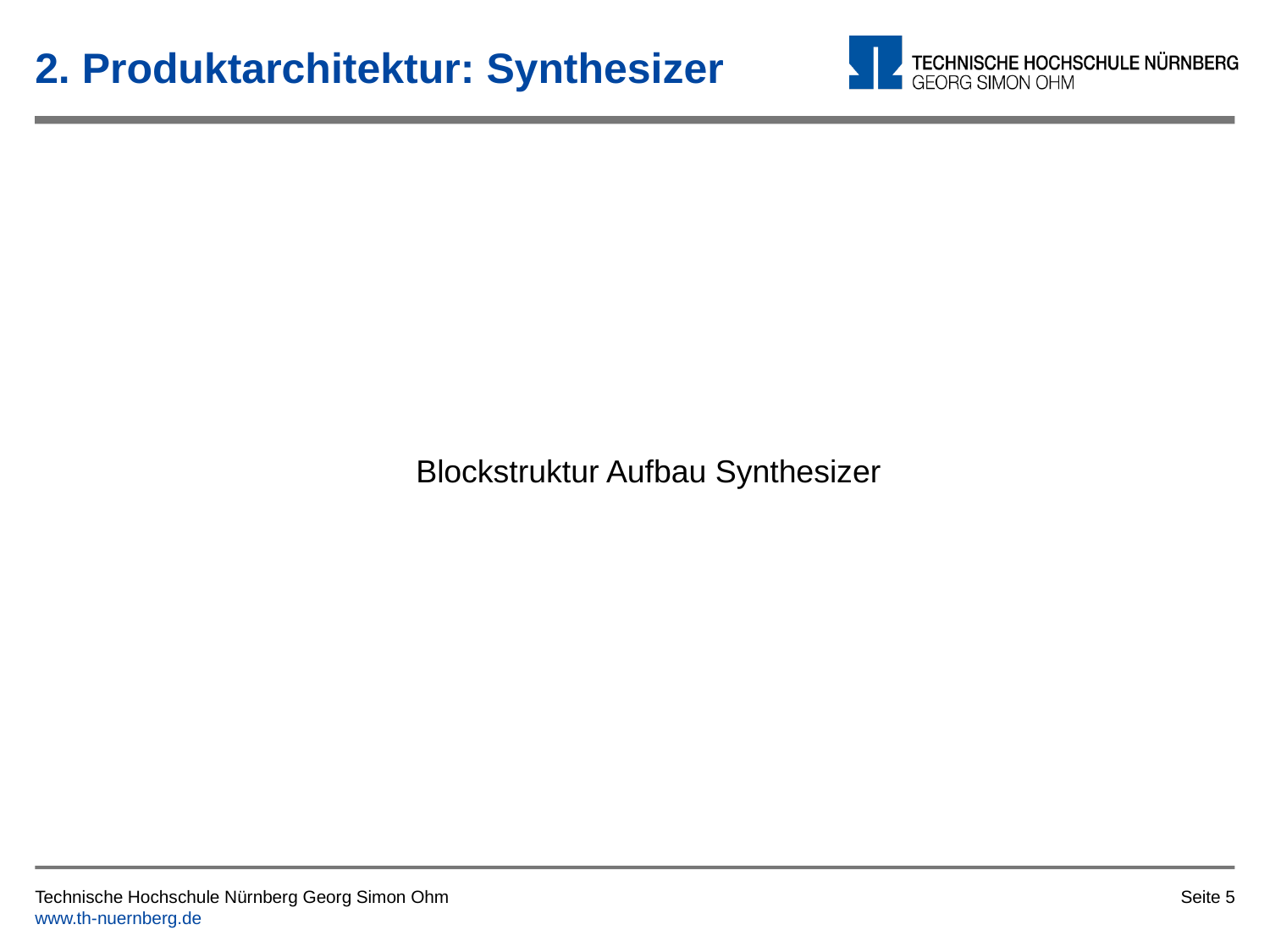

# 2. Produktarchitektur: Synthesizer
Blockstruktur Aufbau Synthesizer
Technische Hochschule Nürnberg Georg Simon Ohm
www.th-nuernberg.de
Seite 5